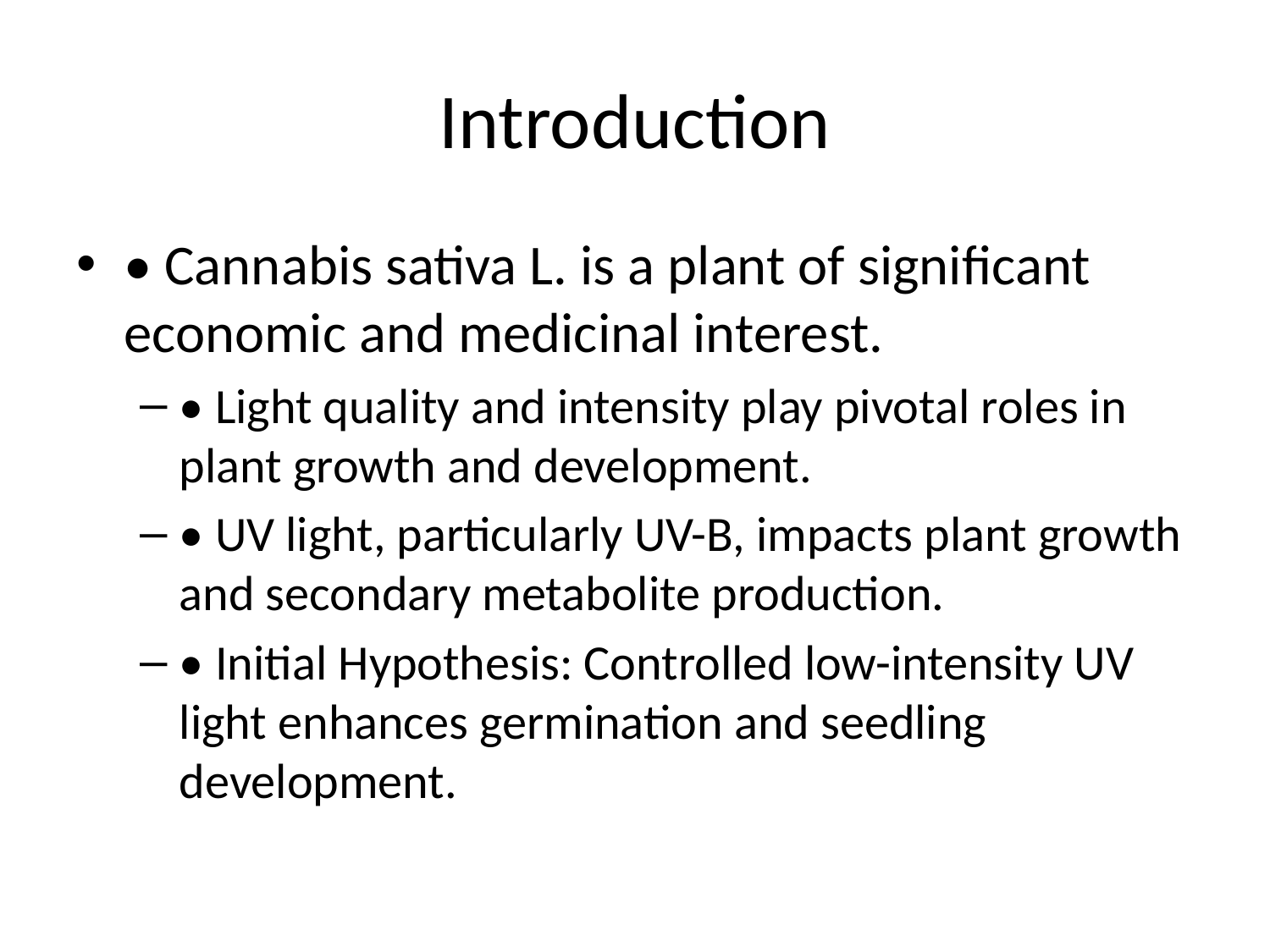

# Introduction
• Cannabis sativa L. is a plant of significant economic and medicinal interest.
• Light quality and intensity play pivotal roles in plant growth and development.
• UV light, particularly UV-B, impacts plant growth and secondary metabolite production.
• Initial Hypothesis: Controlled low-intensity UV light enhances germination and seedling development.